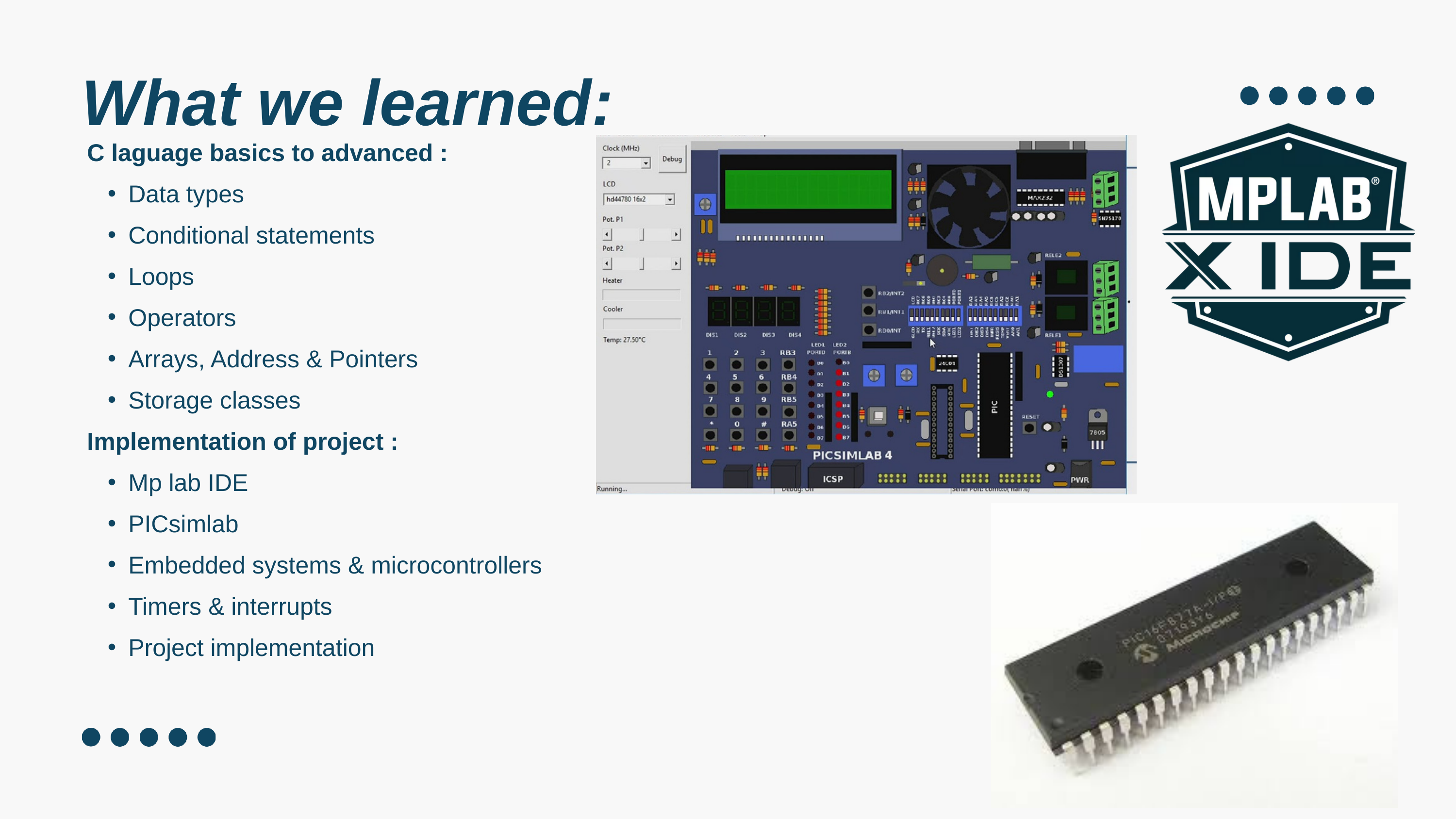

What we learned:

C laguage basics to advanced :
Data types
Conditional statements
Loops
Operators
Arrays, Address & Pointers
Storage classes
Implementation of project :
Mp lab IDE
PICsimlab
Embedded systems & microcontrollers
Timers & interrupts
Project implementation